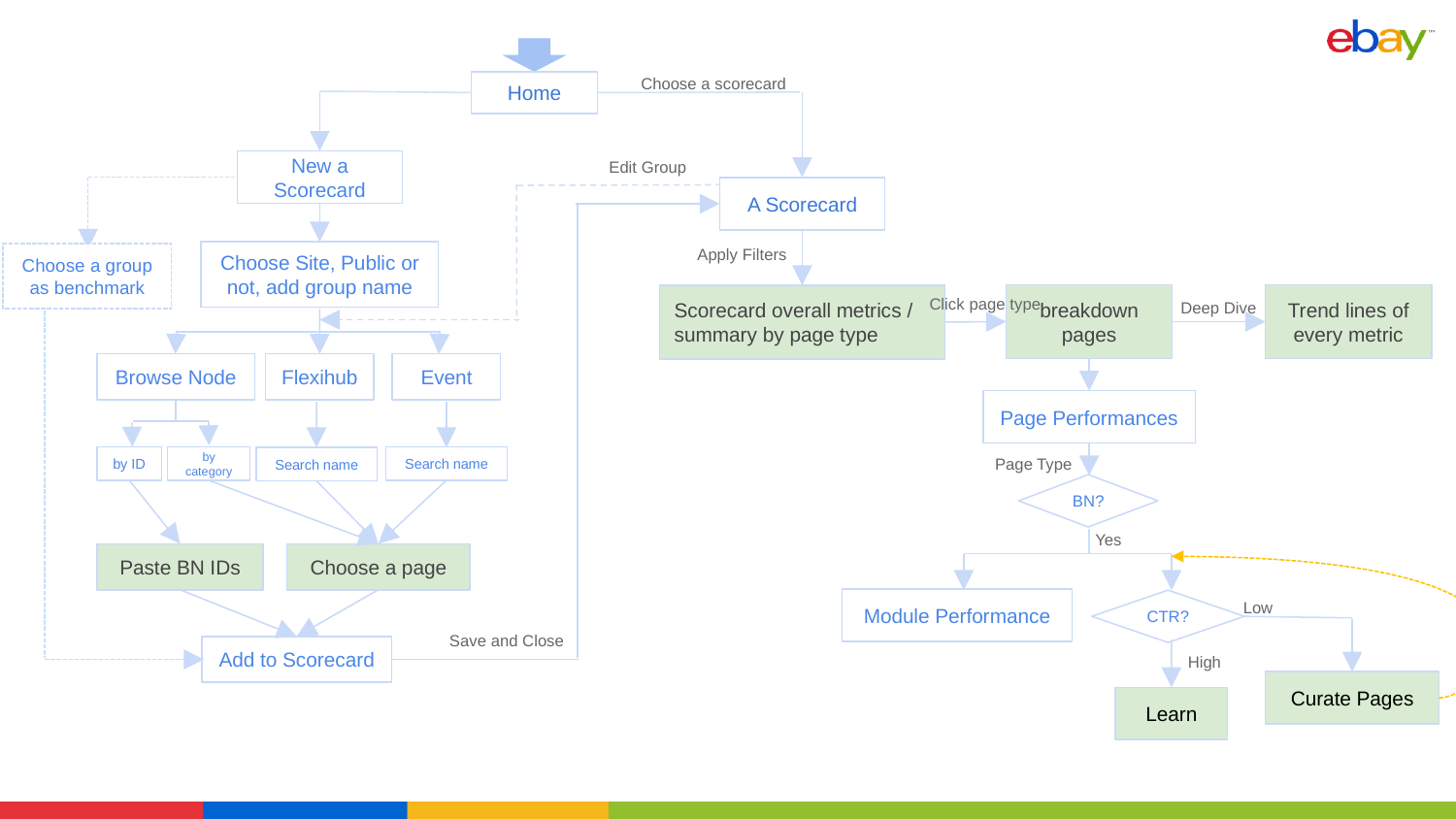

Choose a scorecard

Home
Edit Group
New a Scorecard
A Scorecard
Apply Filters
Choose Site, Public or not, add group name
Choose a group as benchmark
Click page type
Deep Dive
breakdown pages
Trend lines of every metric
Scorecard overall metrics / summary by page type
Browse Node
Flexihub
Event
Page Performances
Page Type
by ID
Search name
by category
Search name
BN?
Yes
Paste BN IDs
Choose a page
Low
Module Performance
CTR?
Save and Close
Add to Scorecard
High
Curate Pages
Learn